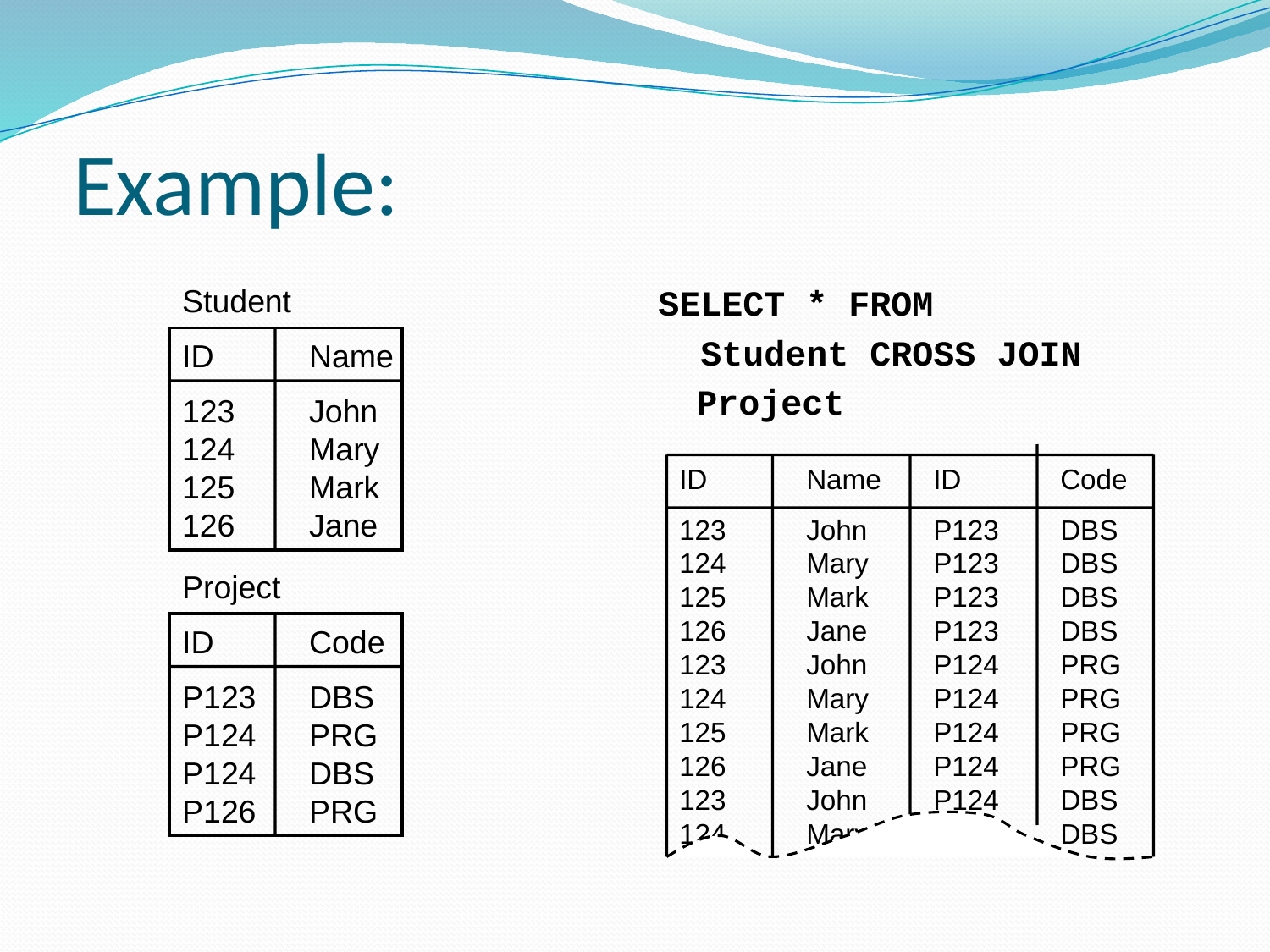

# Example:
Student

ID	Name

123	John
124	Mary
125	Mark
126	Jane

SELECT * FROM
  Student CROSS JOIN
 	Project

ID	Name	ID	Code

123	John	P123	DBS
124	Mary	P123	DBS
125	Mark	P123	DBS
126	Jane	P123	DBS
123	John	P124	PRG
124	Mary	P124	PRG
125	Mark	P124	PRG
126	Jane	P124	PRG
123	John	P124	DBS
124	Mary	124	DBS

Project

ID	Code

P123	DBS
P124	PRG
P124	DBS
P126	PRG